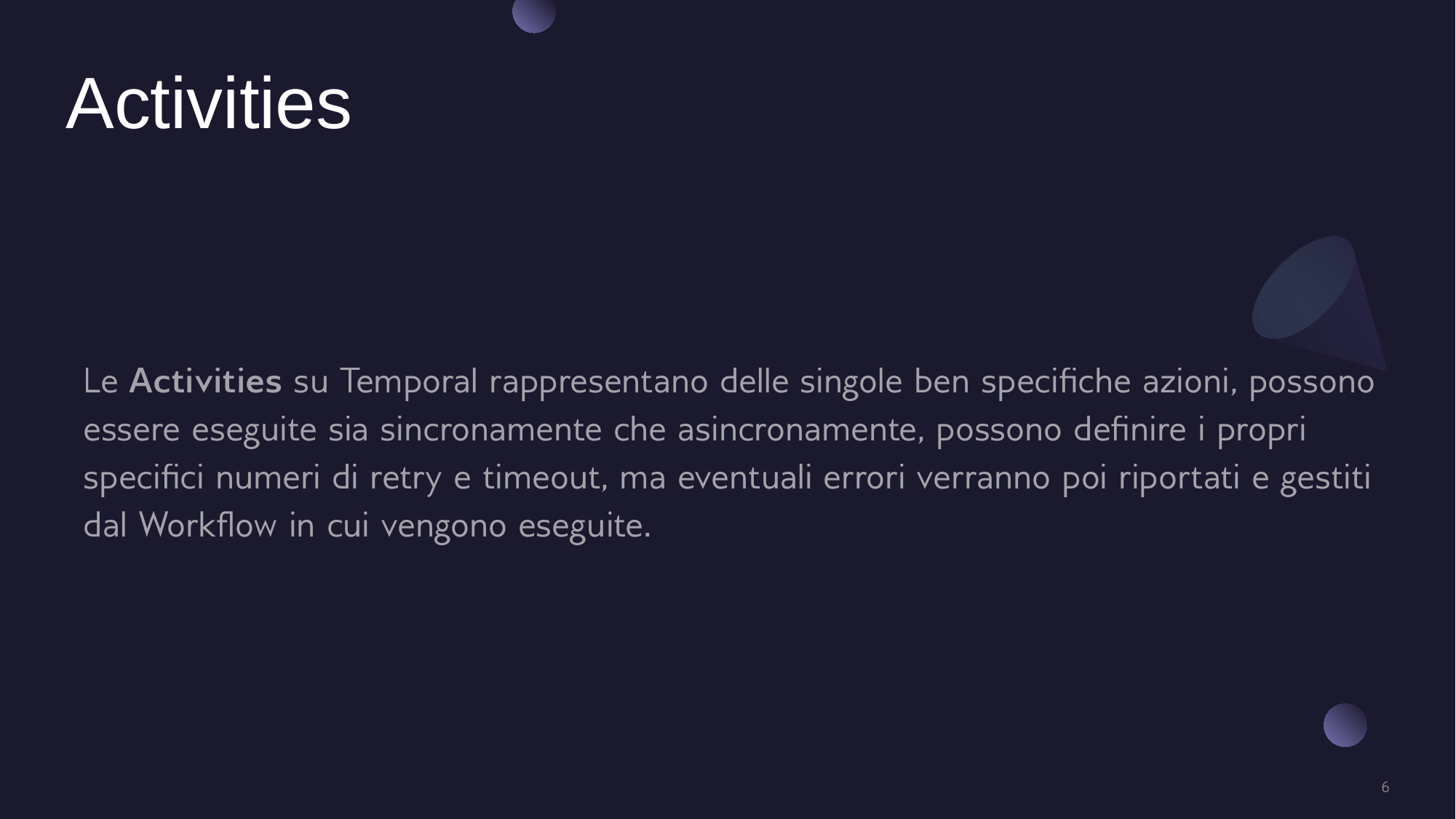

# Activities

Le Activities su Temporal rappresentano delle singole ben specifiche azioni, possono essere eseguite sia sincronamente che asincronamente, possono definire i propri specifici numeri di retry e timeout, ma eventuali errori verranno poi riportati e gestiti dal Workflow in cui vengono eseguite.

6